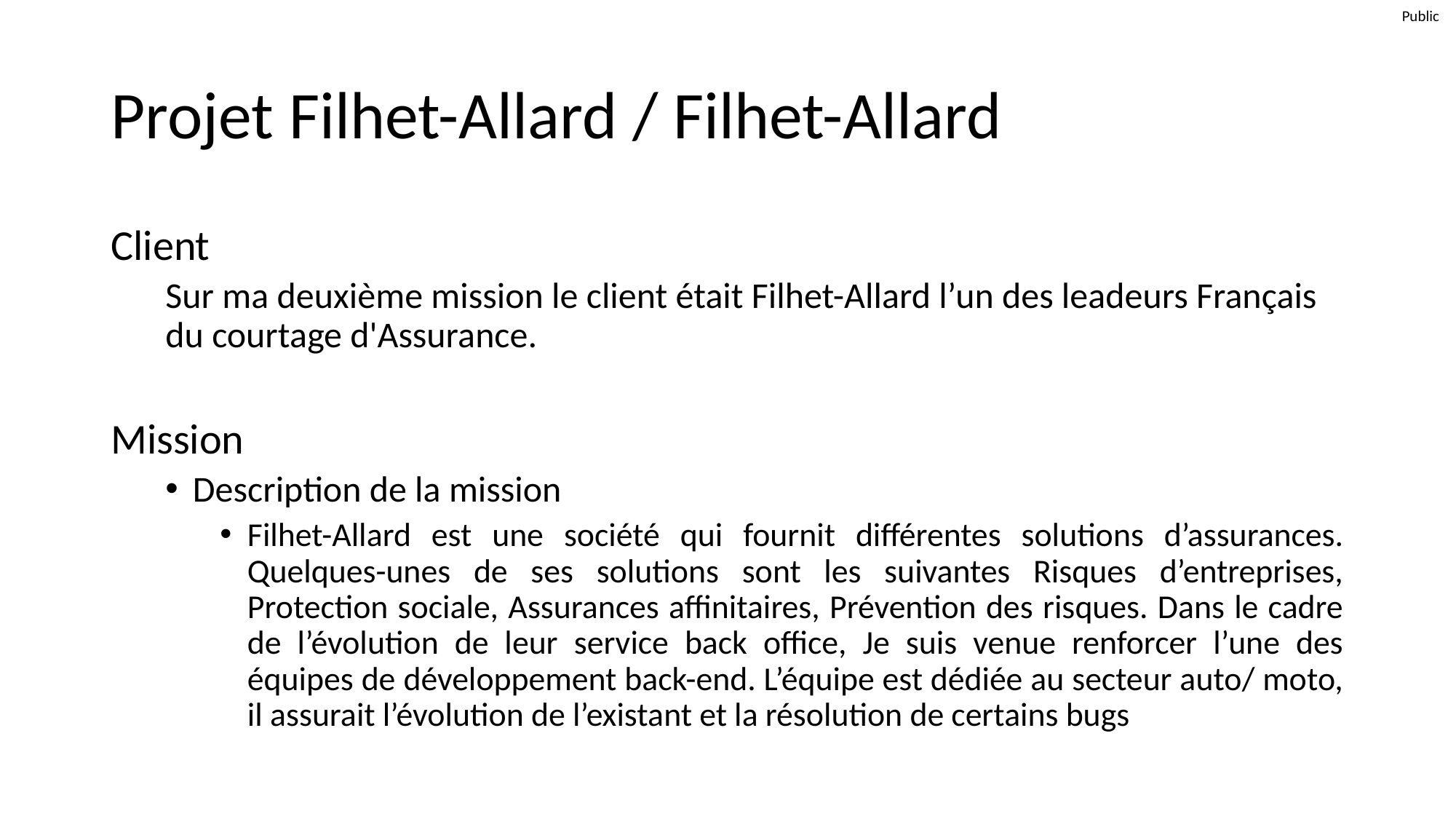

# Projet Filhet-Allard / Filhet-Allard
Client
Sur ma deuxième mission le client était Filhet-Allard l’un des leadeurs Français du courtage d'Assurance.

Mission
Description de la mission
Filhet-Allard est une société qui fournit différentes solutions d’assurances. Quelques-unes de ses solutions sont les suivantes Risques d’entreprises, Protection sociale, Assurances affinitaires, Prévention des risques. Dans le cadre de l’évolution de leur service back office, Je suis venue renforcer l’une des équipes de développement back-end. L’équipe est dédiée au secteur auto/ moto, il assurait l’évolution de l’existant et la résolution de certains bugs